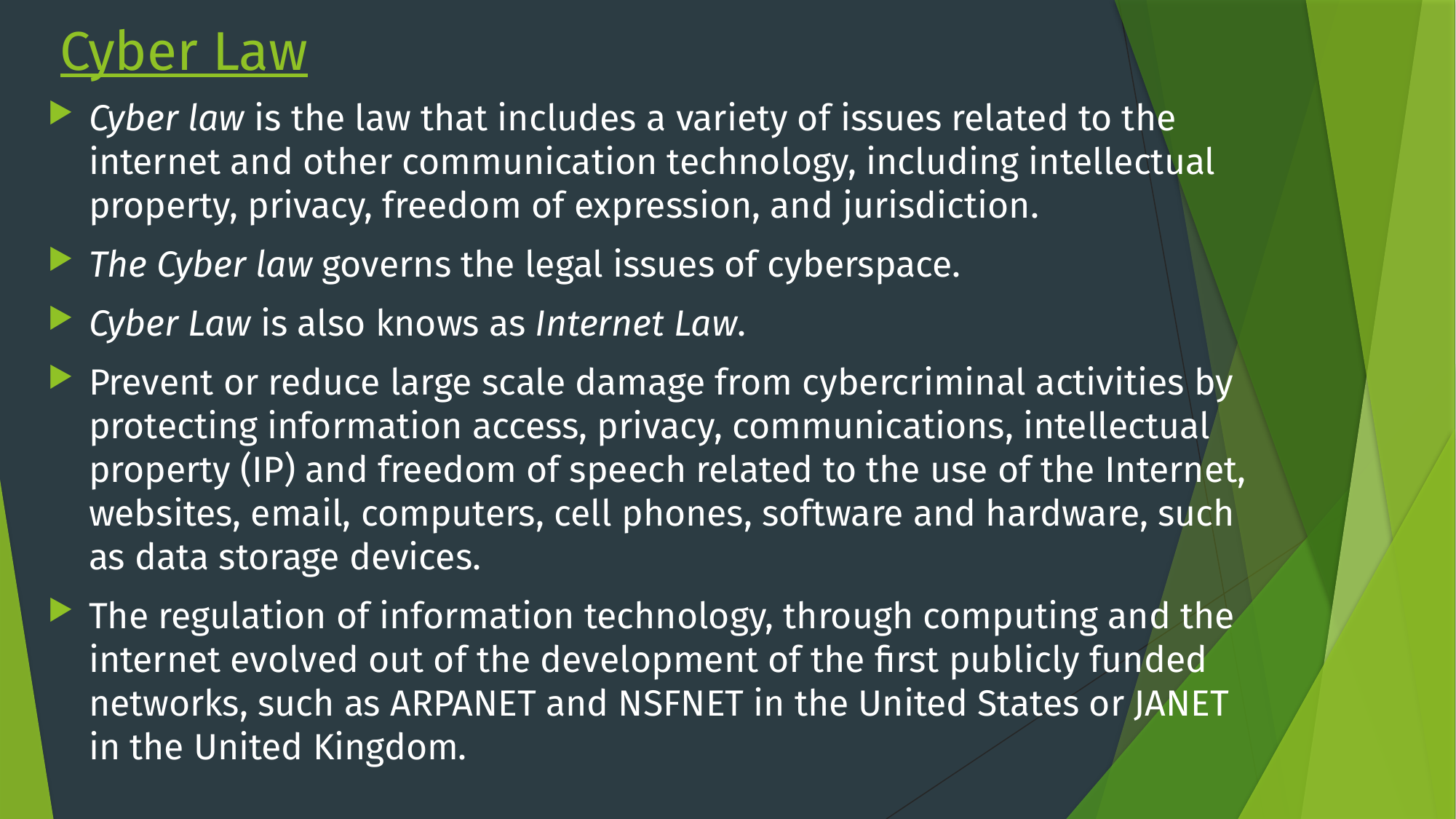

# Cyber Law
Cyber law is the law that includes a variety of issues related to the internet and other communication technology, including intellectual property, privacy, freedom of expression, and jurisdiction.
The Cyber law governs the legal issues of cyberspace.
Cyber Law is also knows as Internet Law.
Prevent or reduce large scale damage from cybercriminal activities by protecting information access, privacy, communications, intellectual property (IP) and freedom of speech related to the use of the Internet, websites, email, computers, cell phones, software and hardware, such as data storage devices.
The regulation of information technology, through computing and the internet evolved out of the development of the first publicly funded networks, such as ARPANET and NSFNET in the United States or JANET in the United Kingdom.